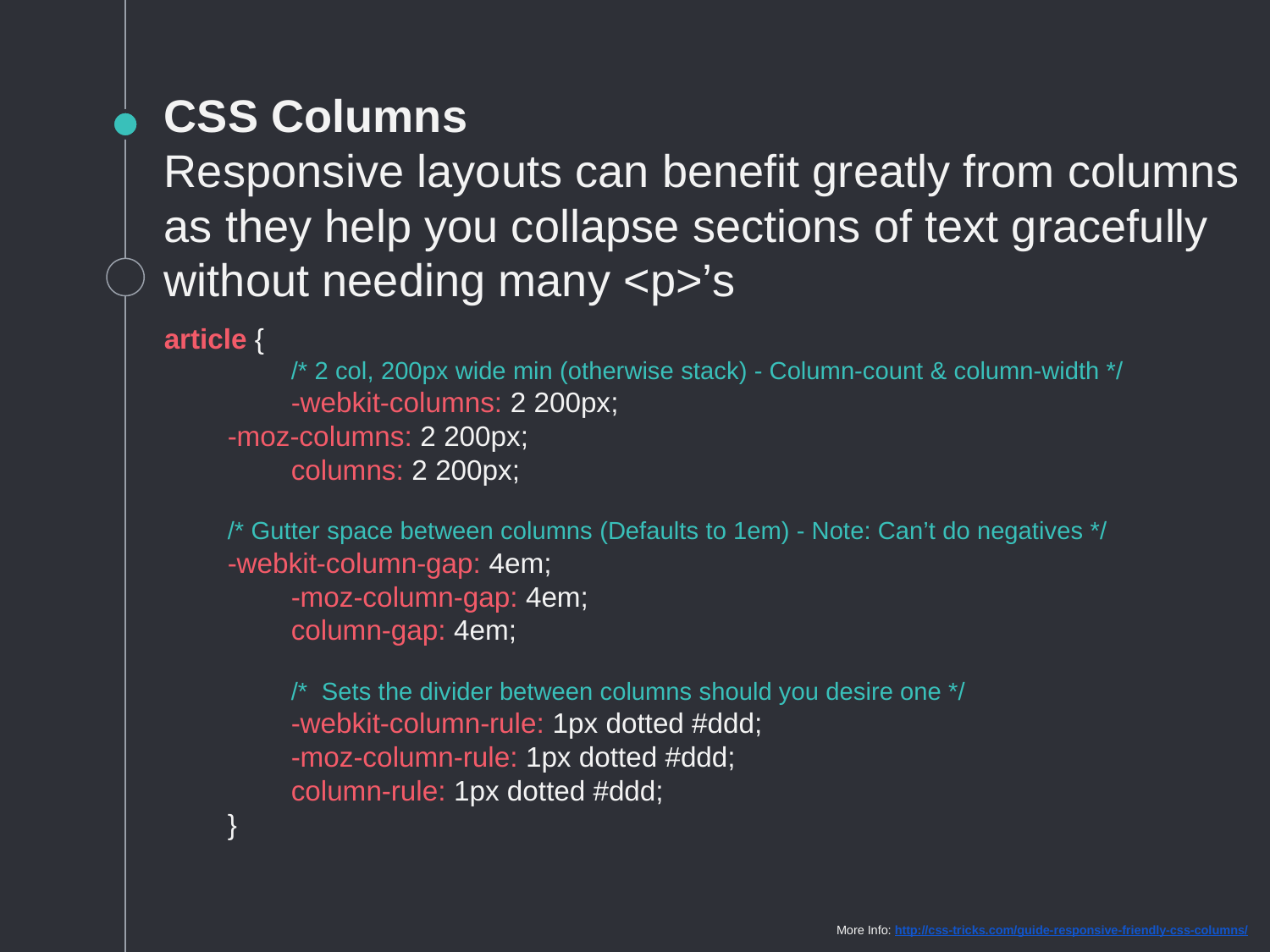

CSS Columns
Responsive layouts can benefit greatly from columns as they help you collapse sections of text gracefully without needing many <p>’s

article {
	/* 2 col, 200px wide min (otherwise stack) - Column-count & column-width */
	-webkit-columns: 2 200px;
-moz-columns: 2 200px;
	columns: 2 200px;

/* Gutter space between columns (Defaults to 1em) - Note: Can’t do negatives */
-webkit-column-gap: 4em;
	-moz-column-gap: 4em;
	column-gap: 4em;

	/*  Sets the divider between columns should you desire one */
	-webkit-column-rule: 1px dotted #ddd;
	-moz-column-rule: 1px dotted #ddd;
	column-rule: 1px dotted #ddd;
}

More Info: http://css-tricks.com/guide-responsive-friendly-css-columns/